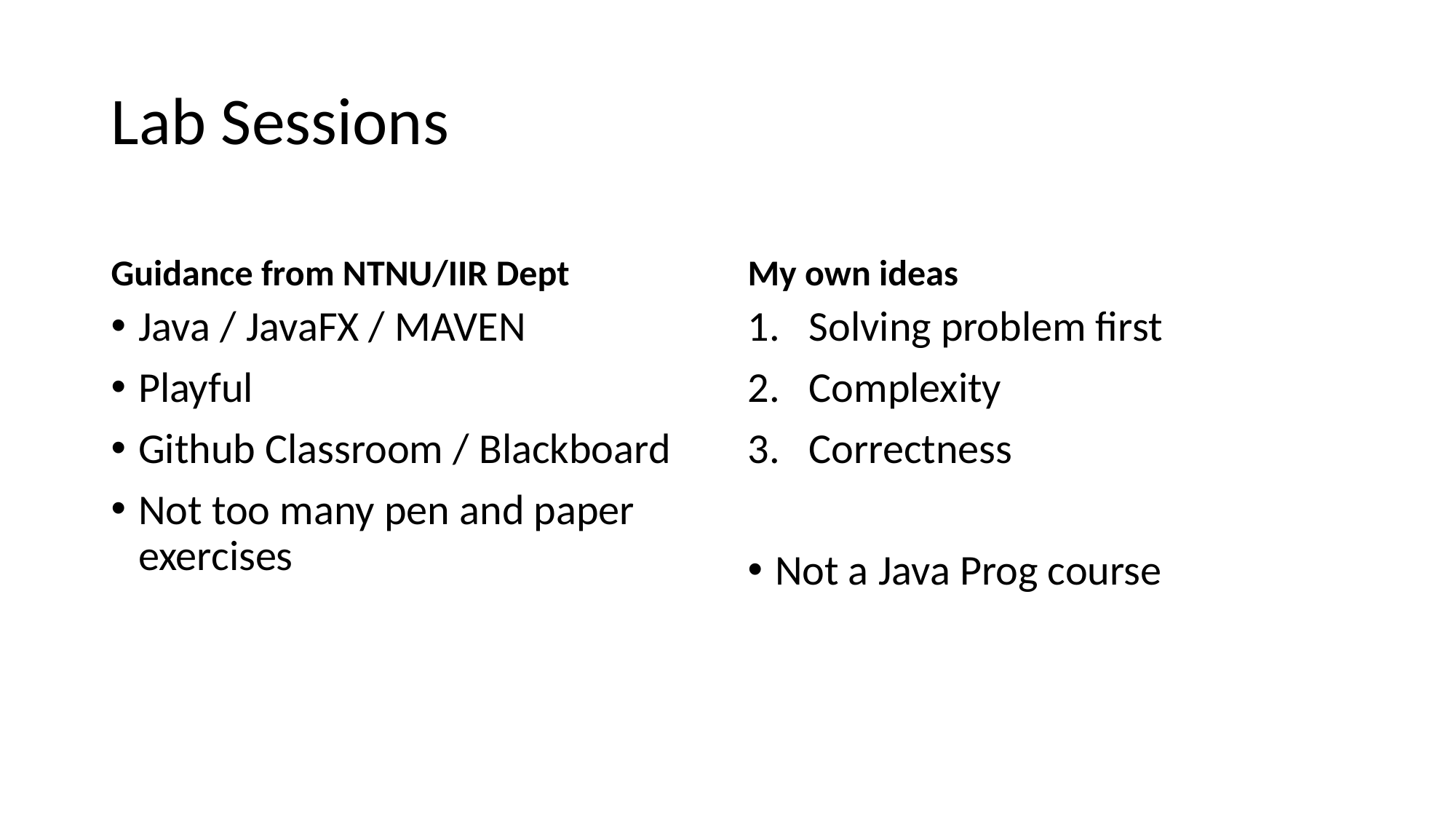

# Lab Sessions
Guidance from NTNU/IIR Dept
My own ideas
Java / JavaFX / MAVEN
Playful
Github Classroom / Blackboard
Not too many pen and paper exercises

Solving problem first
Complexity
Correctness

Not a Java Prog course